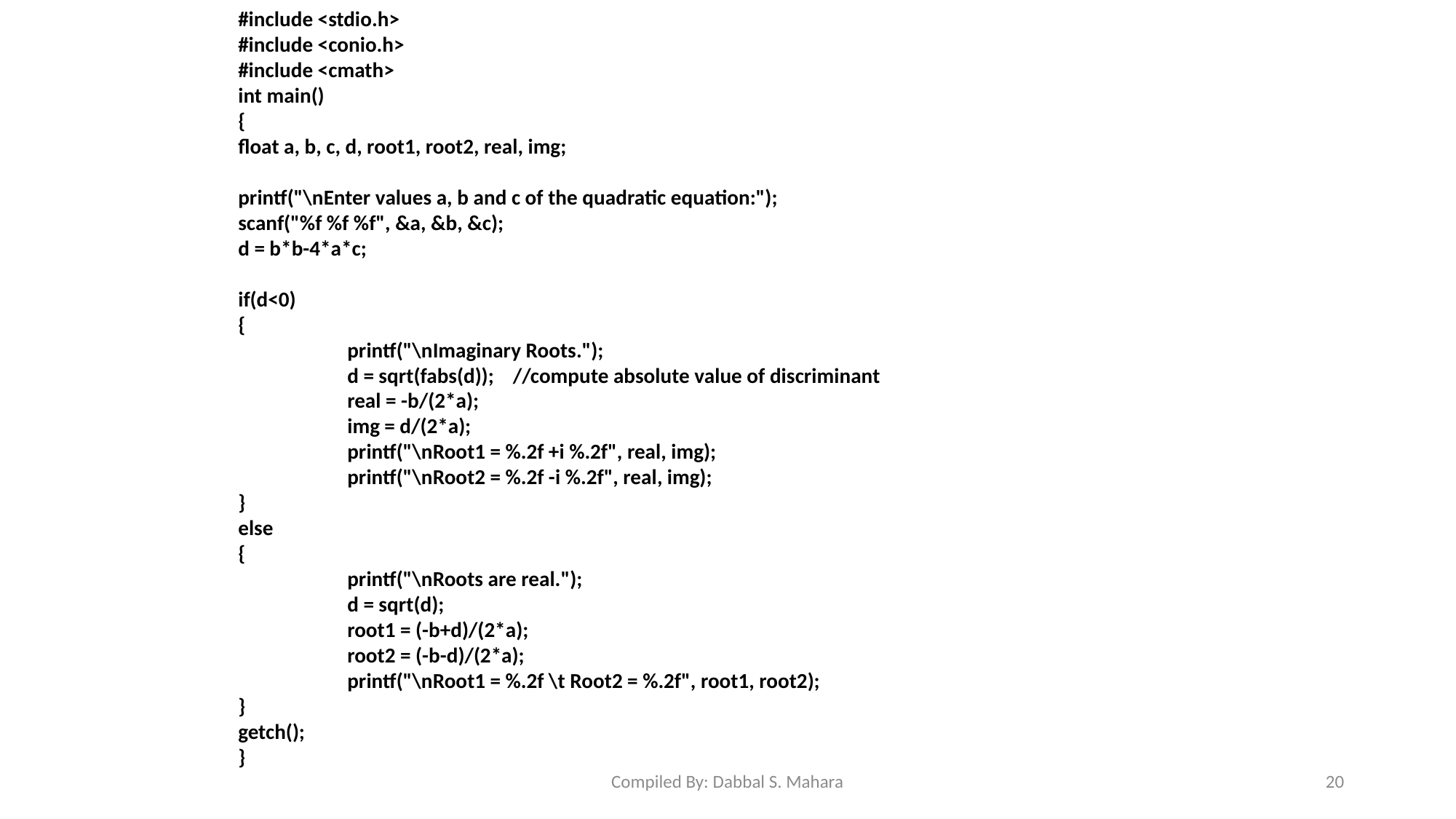

#include <stdio.h>
#include <conio.h>
#include <cmath>
int main()
{
float a, b, c, d, root1, root2, real, img;

printf("\nEnter values a, b and c of the quadratic equation:");
scanf("%f %f %f", &a, &b, &c);
d = b*b-4*a*c;

if(d<0)
{
	printf("\nImaginary Roots.");
	d = sqrt(fabs(d));    //compute absolute value of discriminant
	real = -b/(2*a);
	img = d/(2*a);
	printf("\nRoot1 = %.2f +i %.2f", real, img);
	printf("\nRoot2 = %.2f -i %.2f", real, img);
}
else
{
	printf("\nRoots are real.");
	d = sqrt(d);
	root1 = (-b+d)/(2*a);
	root2 = (-b-d)/(2*a);
	printf("\nRoot1 = %.2f \t Root2 = %.2f", root1, root2);
}
getch();
}

Compiled By: Dabbal S. Mahara
20